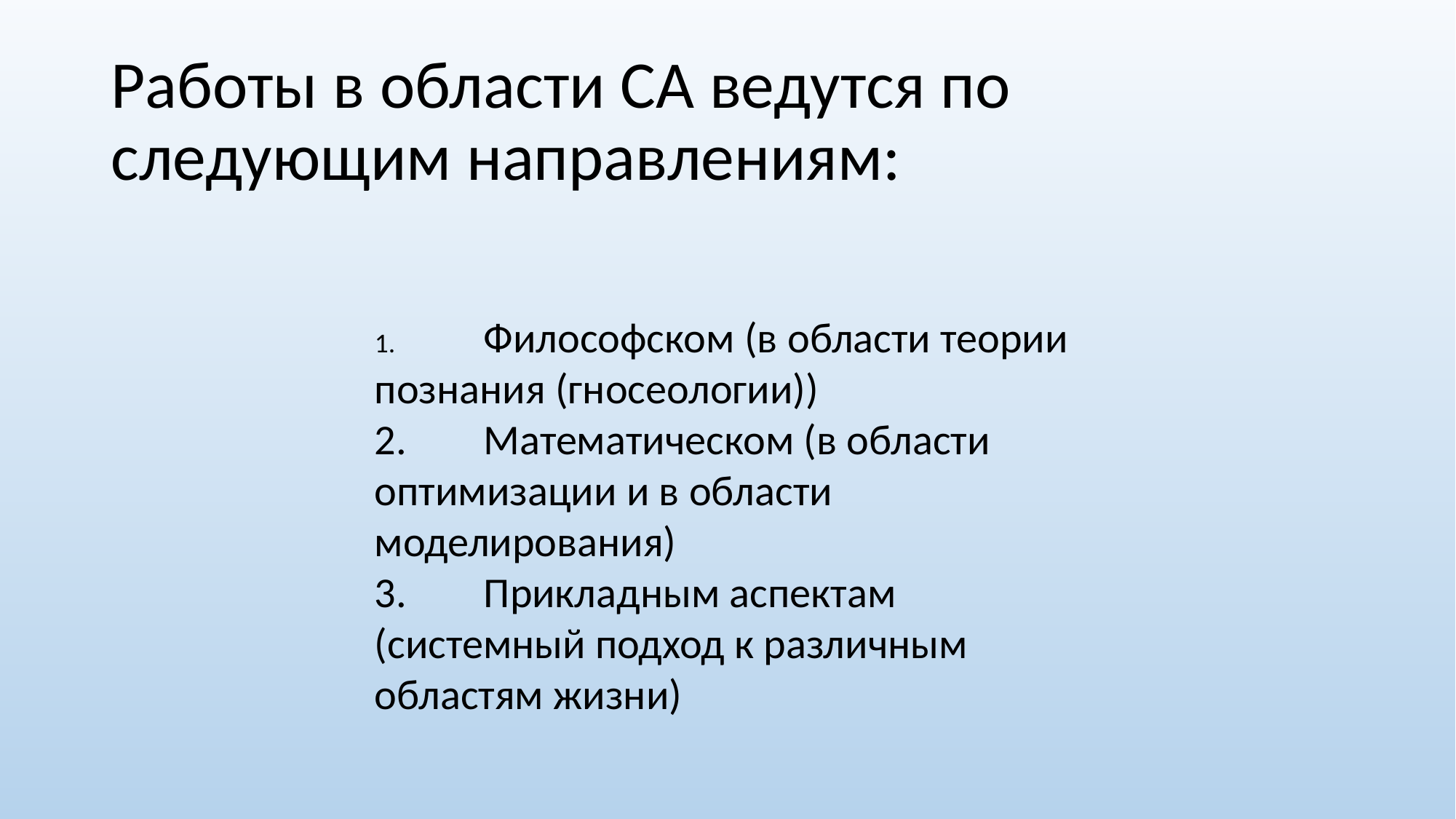

# Работы в области СА ведутся по следующим направлениям:
1.	Философском (в области теории познания (гносеологии))
2.	Математическом (в области оптимизации и в области моделирования)
3.	Прикладным аспектам (системный подход к различным областям жизни)